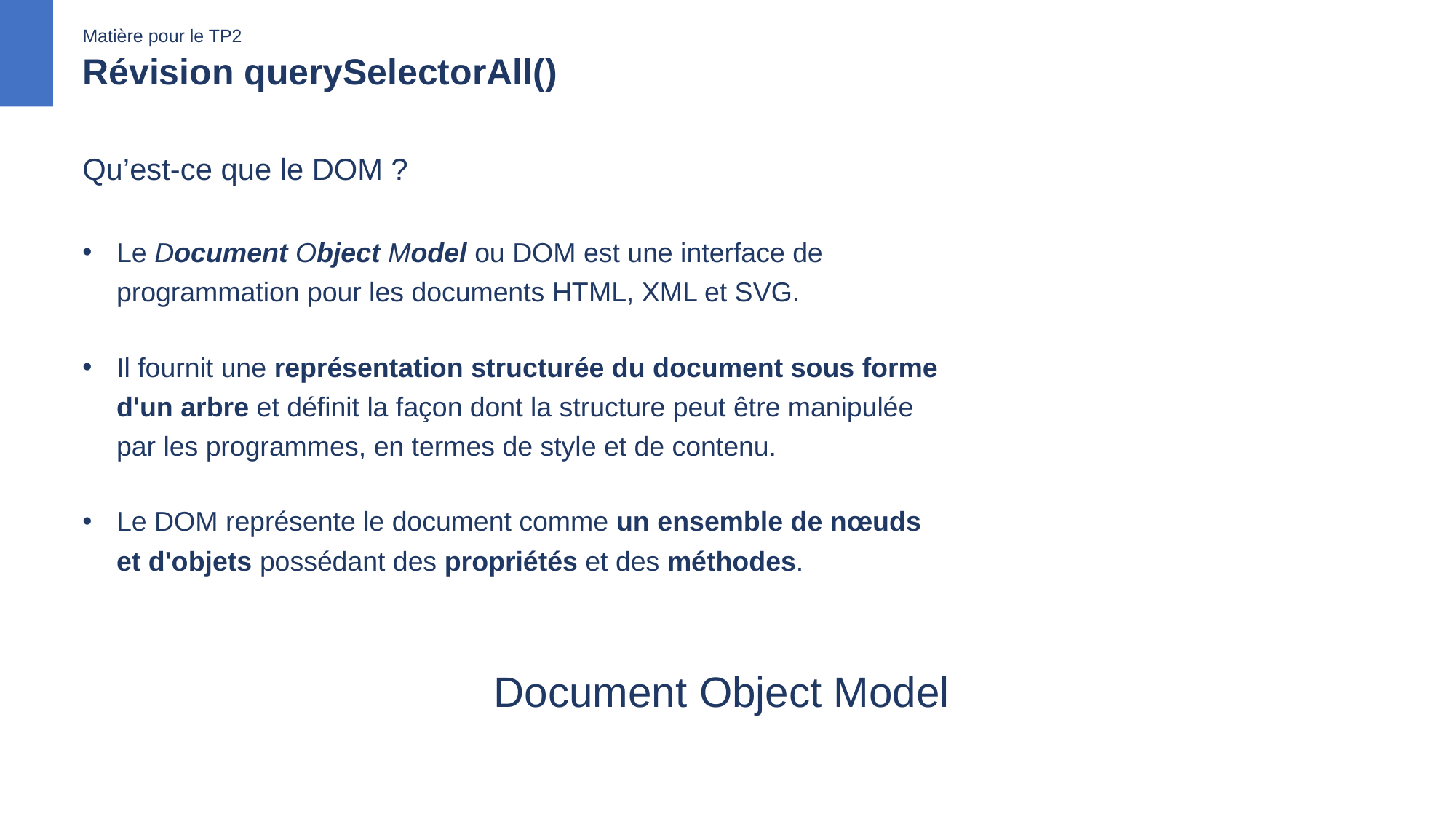

Matière pour le TP2
Révision querySelectorAll()
Qu’est-ce que le DOM ?
Le Document Object Model ou DOM est une interface de programmation pour les documents HTML, XML et SVG.
Il fournit une représentation structurée du document sous forme d'un arbre et définit la façon dont la structure peut être manipulée par les programmes, en termes de style et de contenu.
Le DOM représente le document comme un ensemble de nœuds
et d'objets possédant des propriétés et des méthodes.
Document Object Model